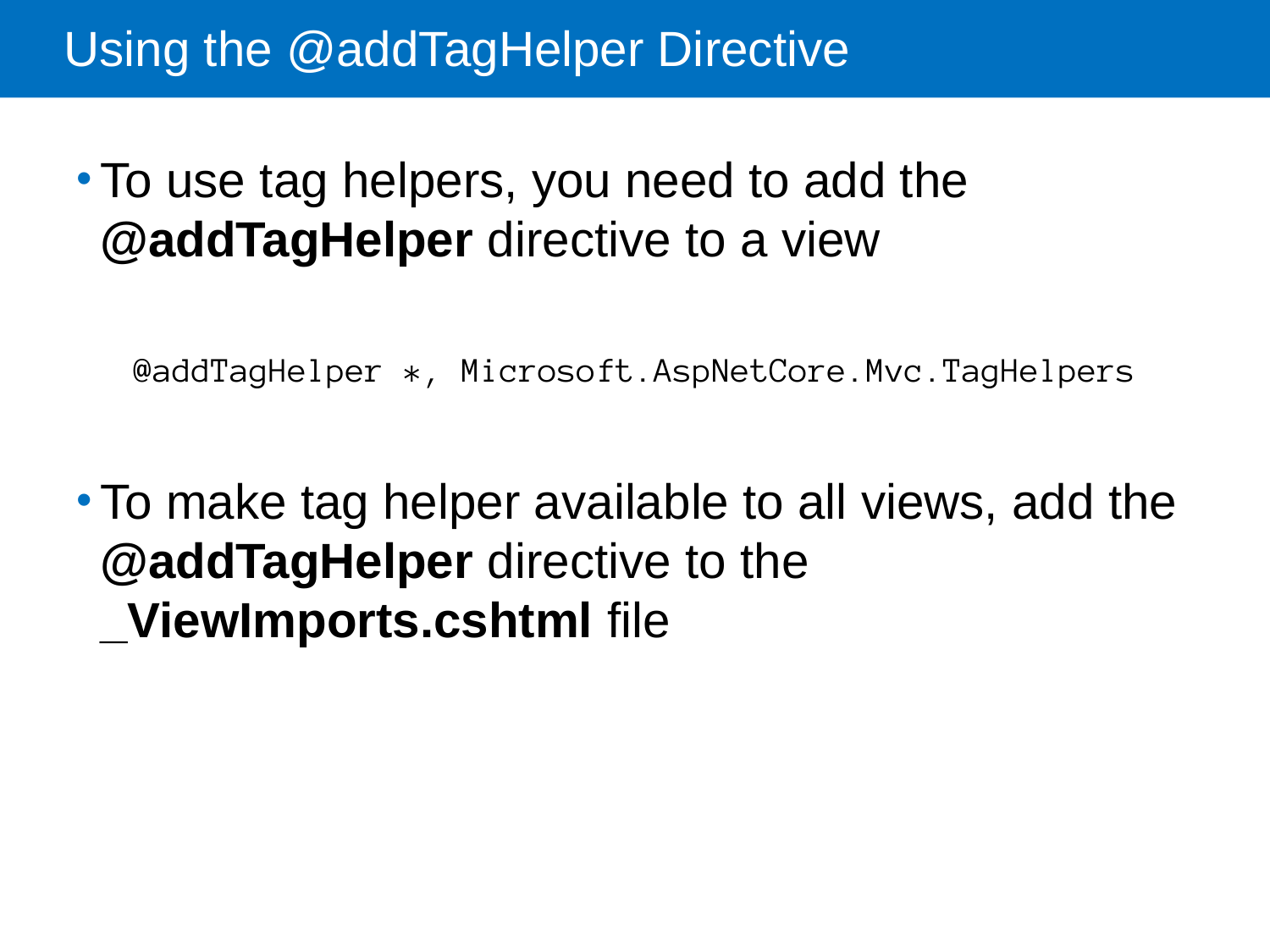

# Using the @addTagHelper Directive
To use tag helpers, you need to add the @addTagHelper directive to a view

   @addTagHelper *, Microsoft.AspNetCore.Mvc.TagHelpers

To make tag helper available to all views, add the @addTagHelper directive to the _ViewImports.cshtml file